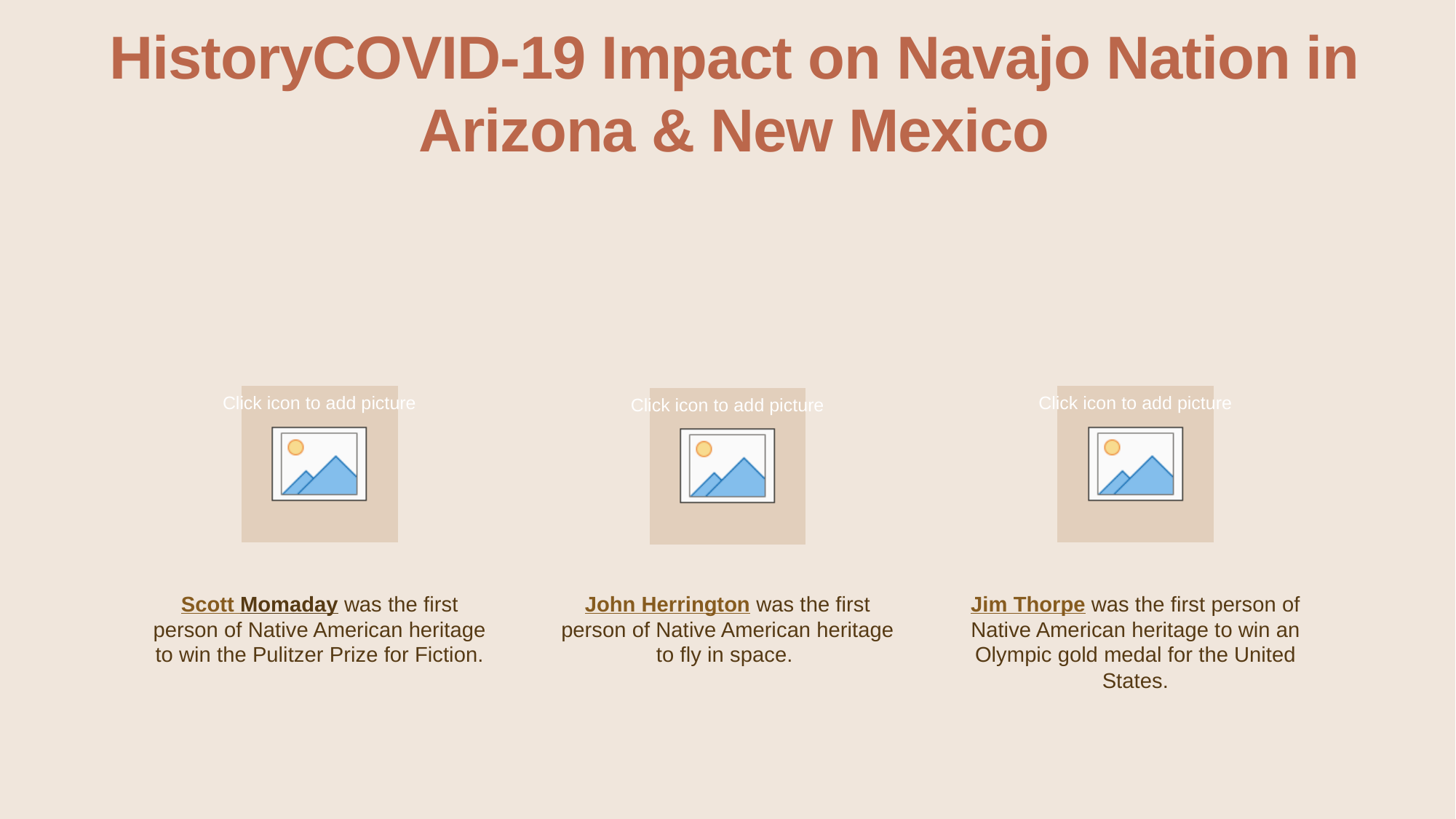

HistoryCOVID-19 Impact on Navajo Nation in Arizona & New Mexico

Scott Momaday was the first person of Native American heritage to win the Pulitzer Prize for Fiction.
John Herrington was the first person of Native American heritage to fly in space.
Jim Thorpe was the first person of Native American heritage to win an Olympic gold medal for the United States.
#